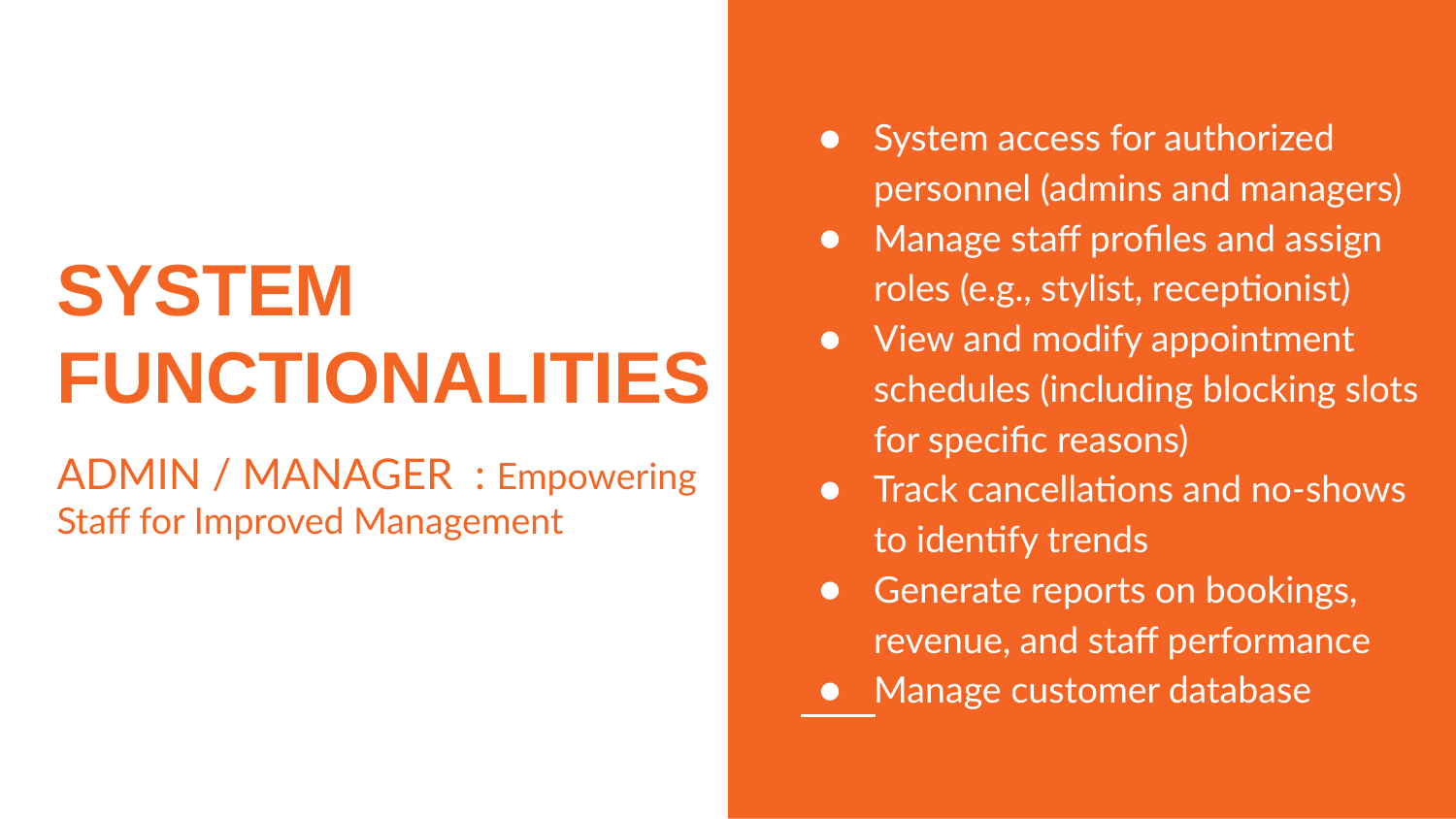

System access for authorized personnel (admins and managers)
Manage staff profiles and assign roles (e.g., stylist, receptionist)
View and modify appointment schedules (including blocking slots for specific reasons)
Track cancellations and no-shows to identify trends
Generate reports on bookings, revenue, and staff performance
Manage customer database
# SYSTEM FUNCTIONALITIES
ADMIN / MANAGER  : Empowering Staff for Improved Management